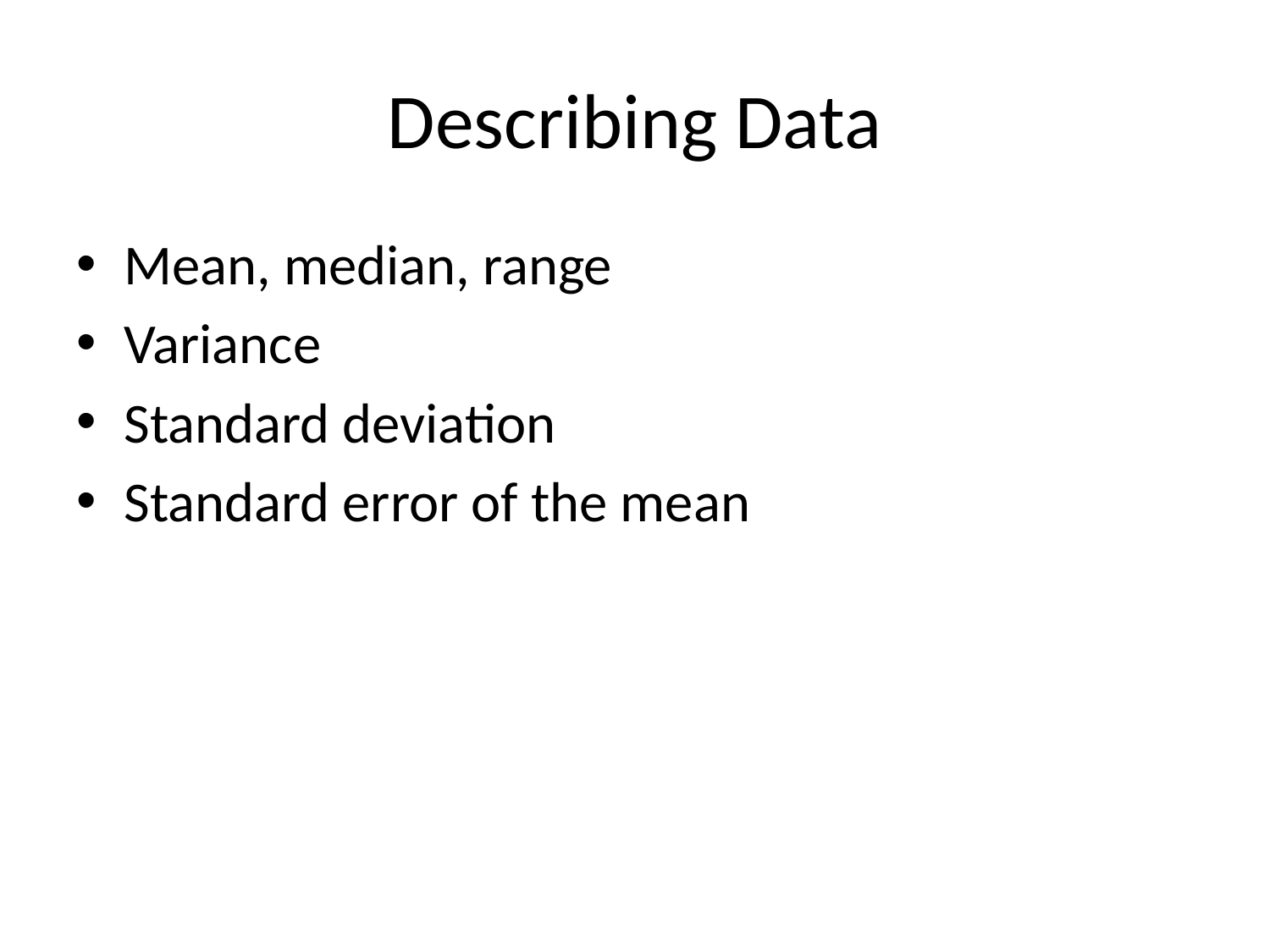

# Describing Data
Mean, median, range
Variance
Standard deviation
Standard error of the mean